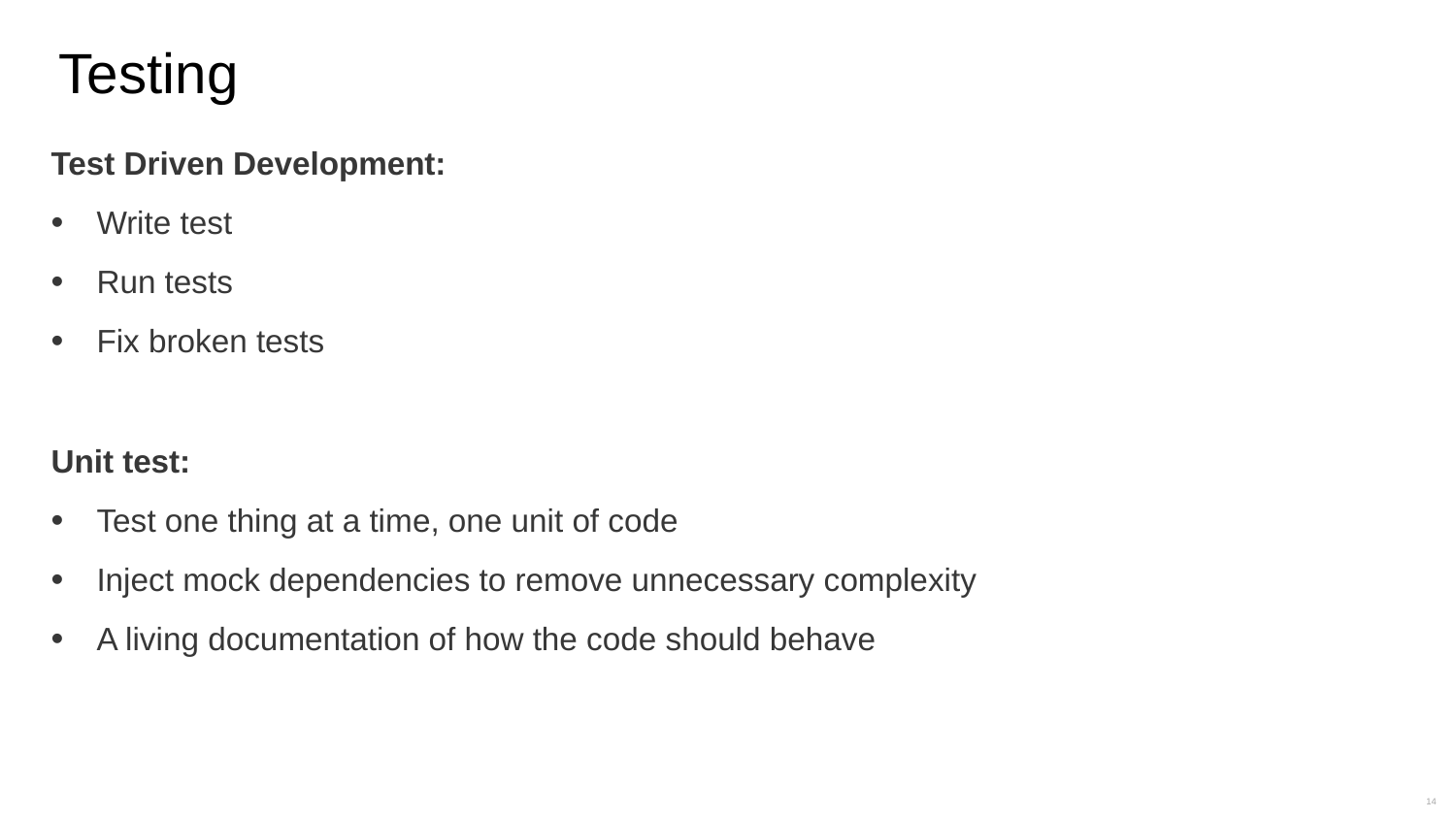

# Testing
Test Driven Development:
Write test
Run tests
Fix broken tests
Unit test:
Test one thing at a time, one unit of code
Inject mock dependencies to remove unnecessary complexity
A living documentation of how the code should behave
14